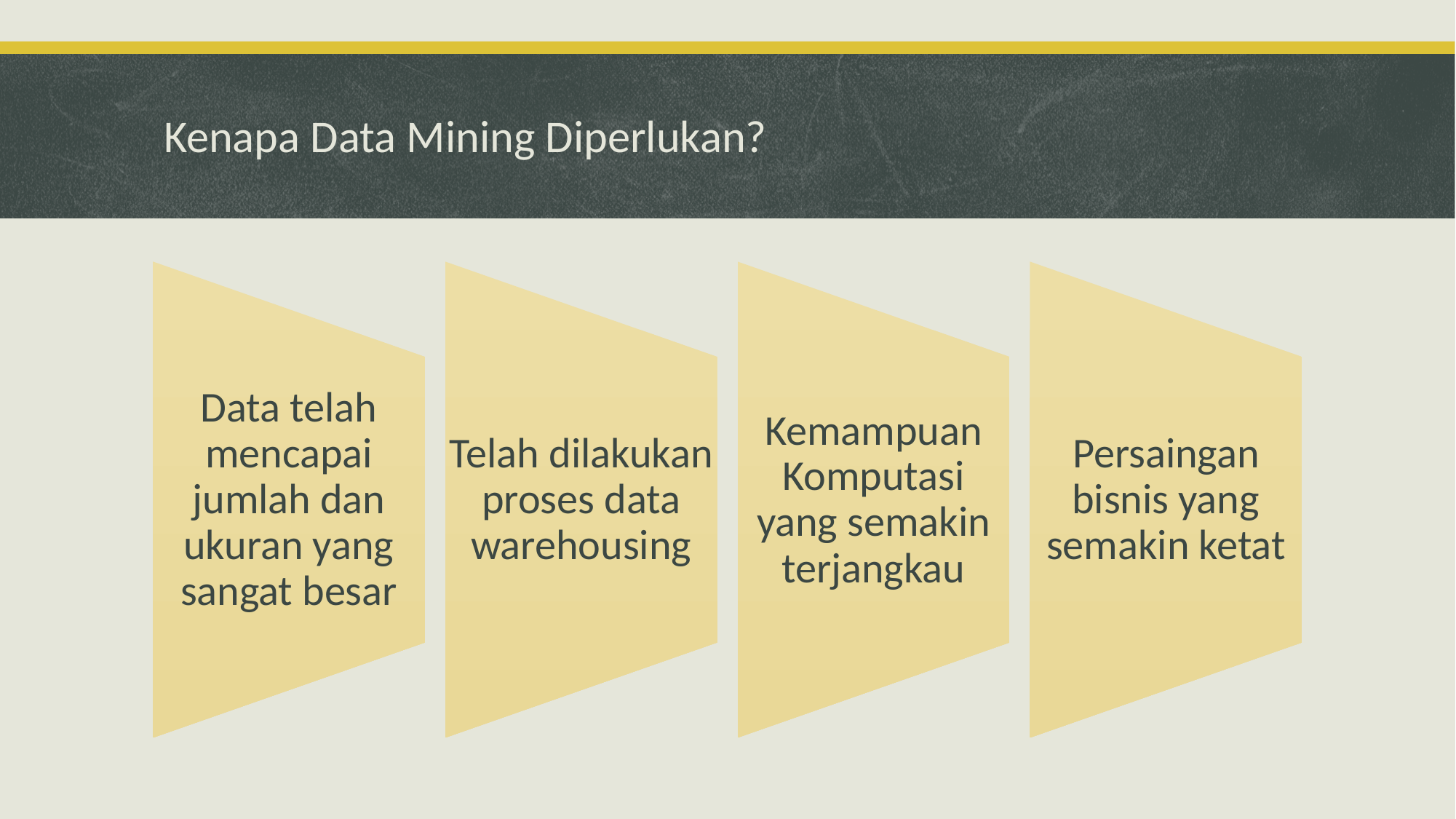

# Kenapa Data Mining Diperlukan?
Data telah mencapai jumlah dan ukuran yang sangat besar
Telah dilakukan proses data warehousing
Kemampuan Komputasi yang semakin terjangkau
Persaingan bisnis yang semakin ketat